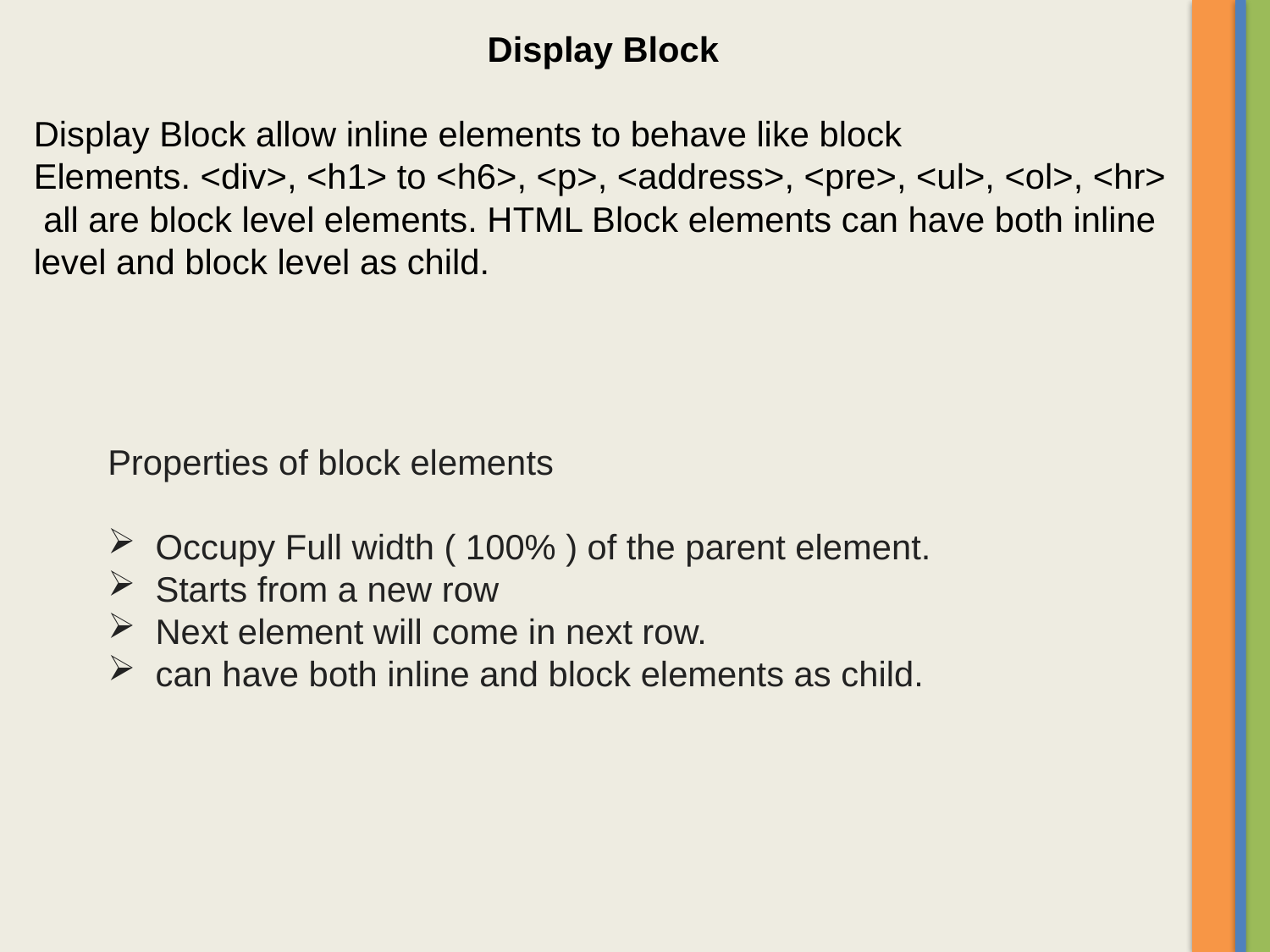

Display Block

Display Block allow inline elements to behave like block Elements. <div>, <h1> to <h6>, <p>, <address>, <pre>, <ul>, <ol>, <hr> all are block level elements. HTML Block elements can have both inline level and block level as child.
Properties of block elements

Occupy Full width ( 100% ) of the parent element.
Starts from a new row
Next element will come in next row.
can have both inline and block elements as child.